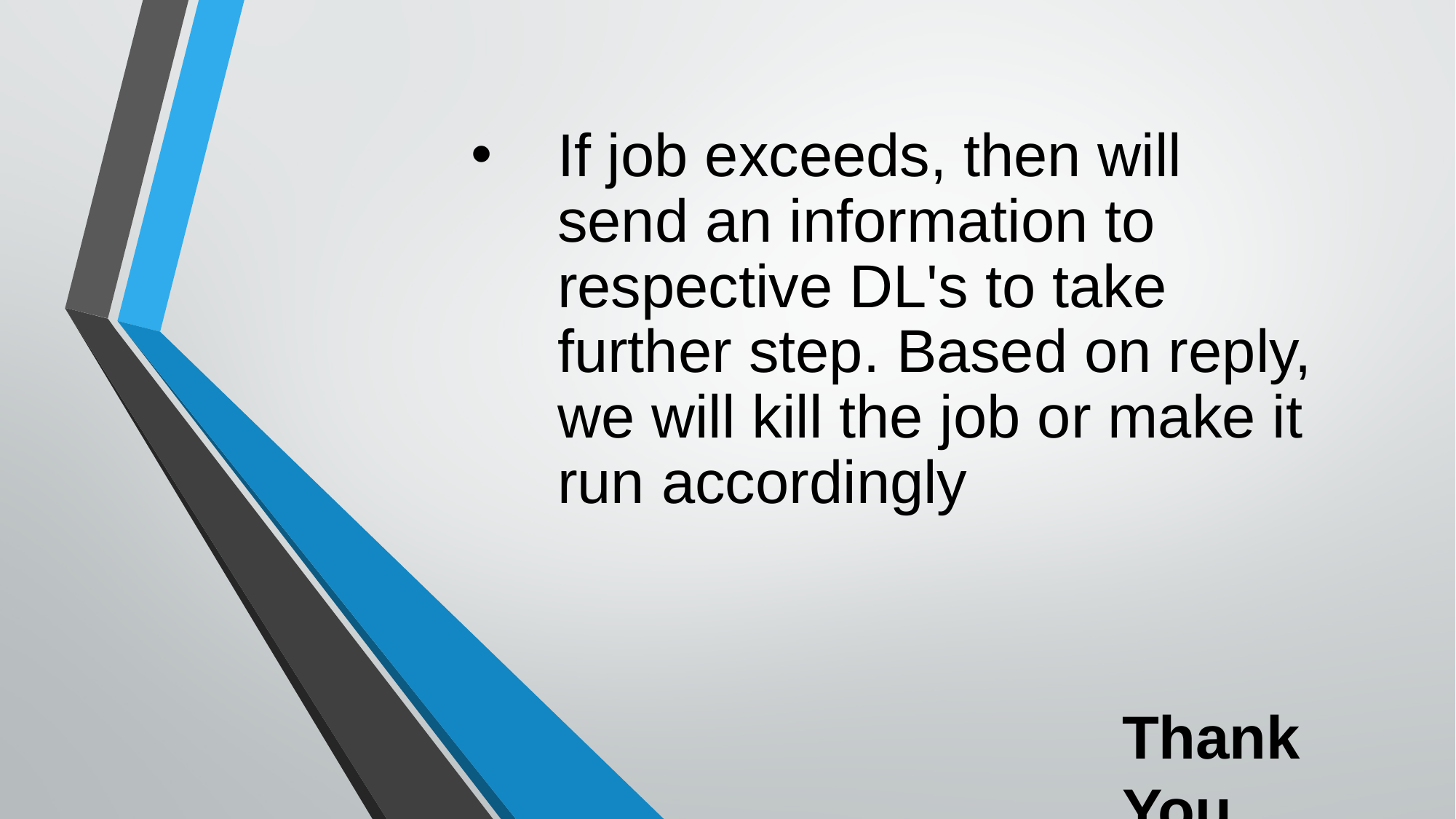

# If job exceeds, then will send an information to respective DL's to take further step. Based on reply, we will kill the job or make it run accordingly

Thank You